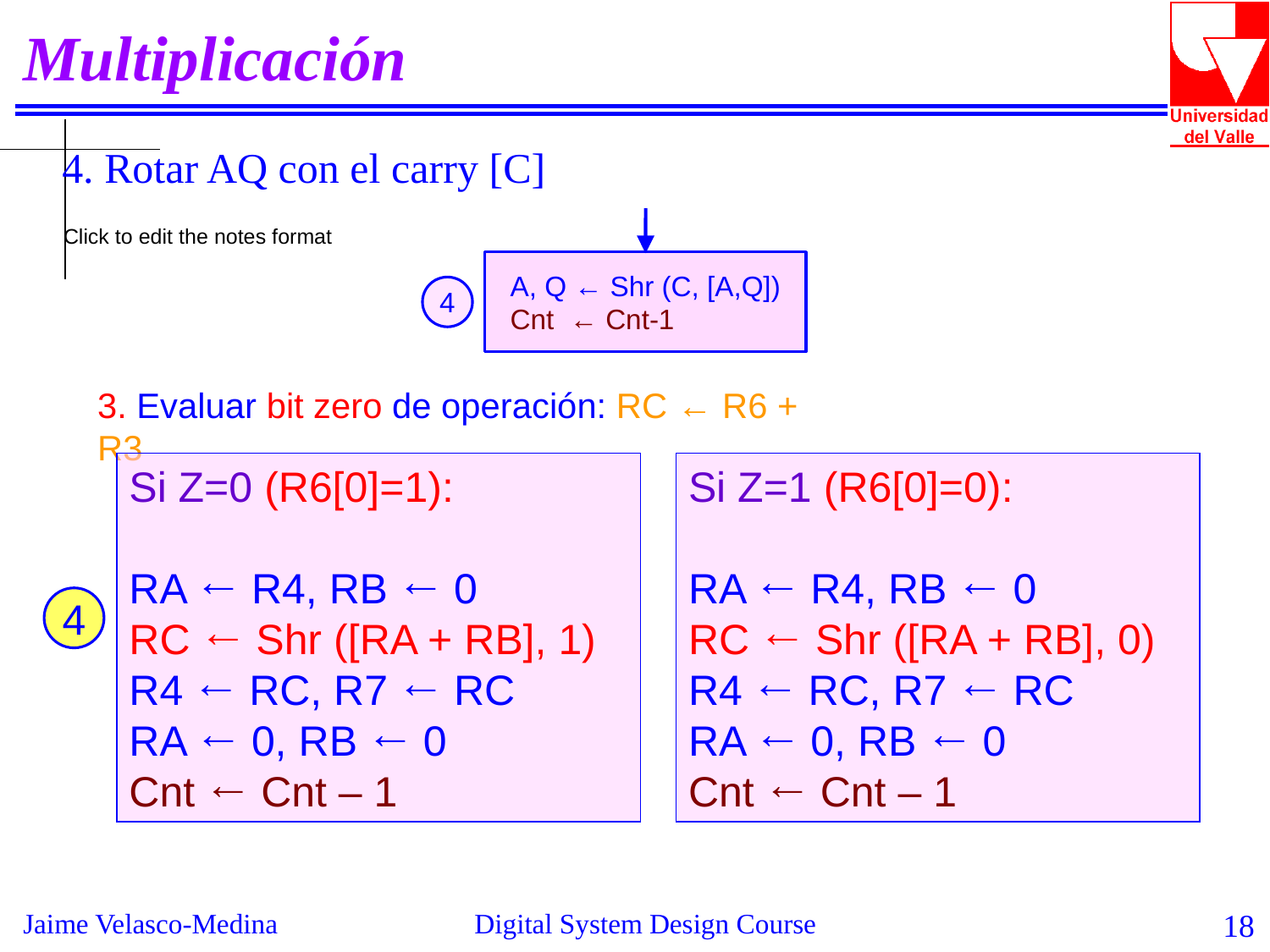

Multiplicación
4. Rotar AQ con el carry [C]
A, Q ← Shr (C, [A,Q])
Cnt  ← Cnt-1
4
3. Evaluar bit zero de operación: RC ← R6 + R3
Si Z=0 (R6[0]=1):

RA ← R4, RB ← 0
RC ← Shr ([RA + RB], 1)
R4 ← RC, R7 ← RC
RA ← 0, RB ← 0
Cnt ← Cnt – 1
Si Z=1 (R6[0]=0):

RA ← R4, RB ← 0
RC ← Shr ([RA + RB], 0)
R4 ← RC, R7 ← RC
RA ← 0, RB ← 0
Cnt ← Cnt – 1
4